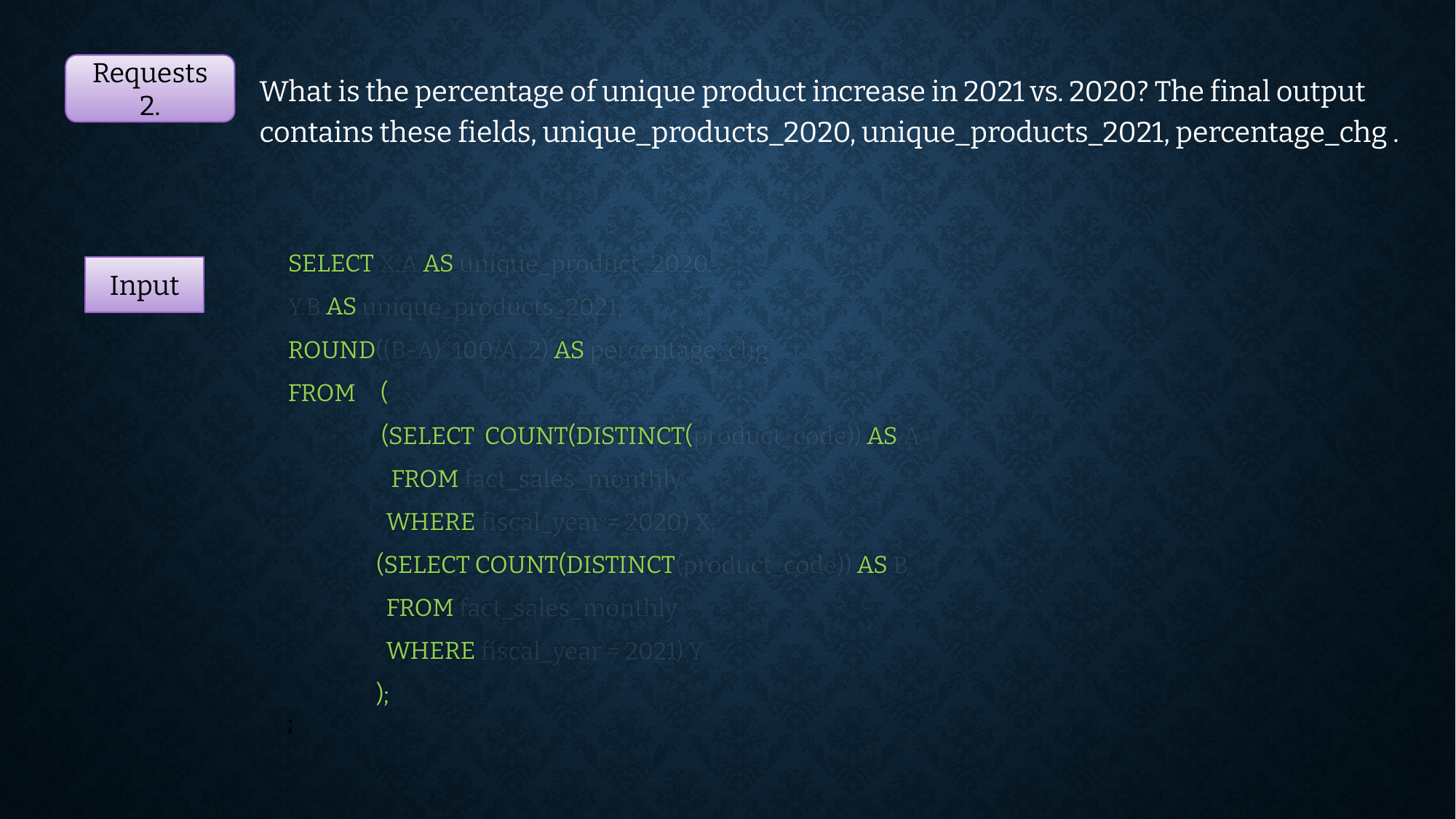

What is the percentage of unique product increase in 2021 vs. 2020? The final output contains these fields, unique_products_2020, unique_products_2021, percentage_chg .
Requests 2.
SELECT X.A AS unique_product_2020,
Y.B AS unique_products_2021,
ROUND((B-A)*100/A, 2) AS percentage_chg
FROM     (
                   (SELECT  COUNT(DISTINCT(product_code)) AS A
                     FROM fact_sales_monthly
                    WHERE fiscal_year = 2020) X,
                  (SELECT COUNT(DISTINCT(product_code)) AS B
                    FROM fact_sales_monthly
                    WHERE fiscal_year = 2021) Y
                  );
;
Input